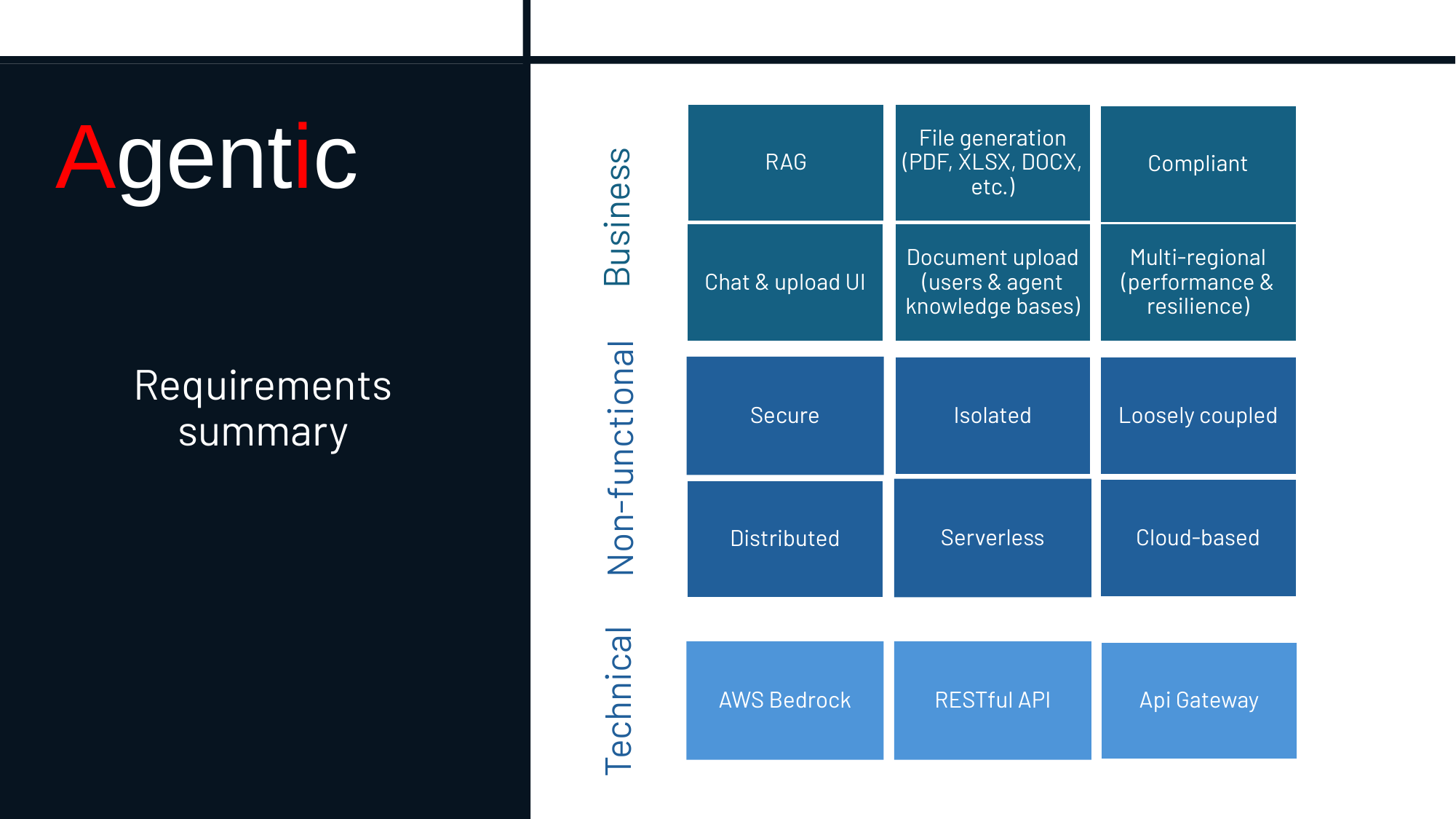

Agentic
RAG
Loosely coupled
Isolated
Distributed
Api Gateway
Document upload (users & agent knowledge bases)
Chat & upload UI
File generation (PDF, XLSX, DOCX, etc.)
Cloud-based
# Requirements summary

Compliant
Business

Multi-regional (performance & resilience)

Secure

Non-functional

Serverless

RESTful API

AWS Bedrock
Technical